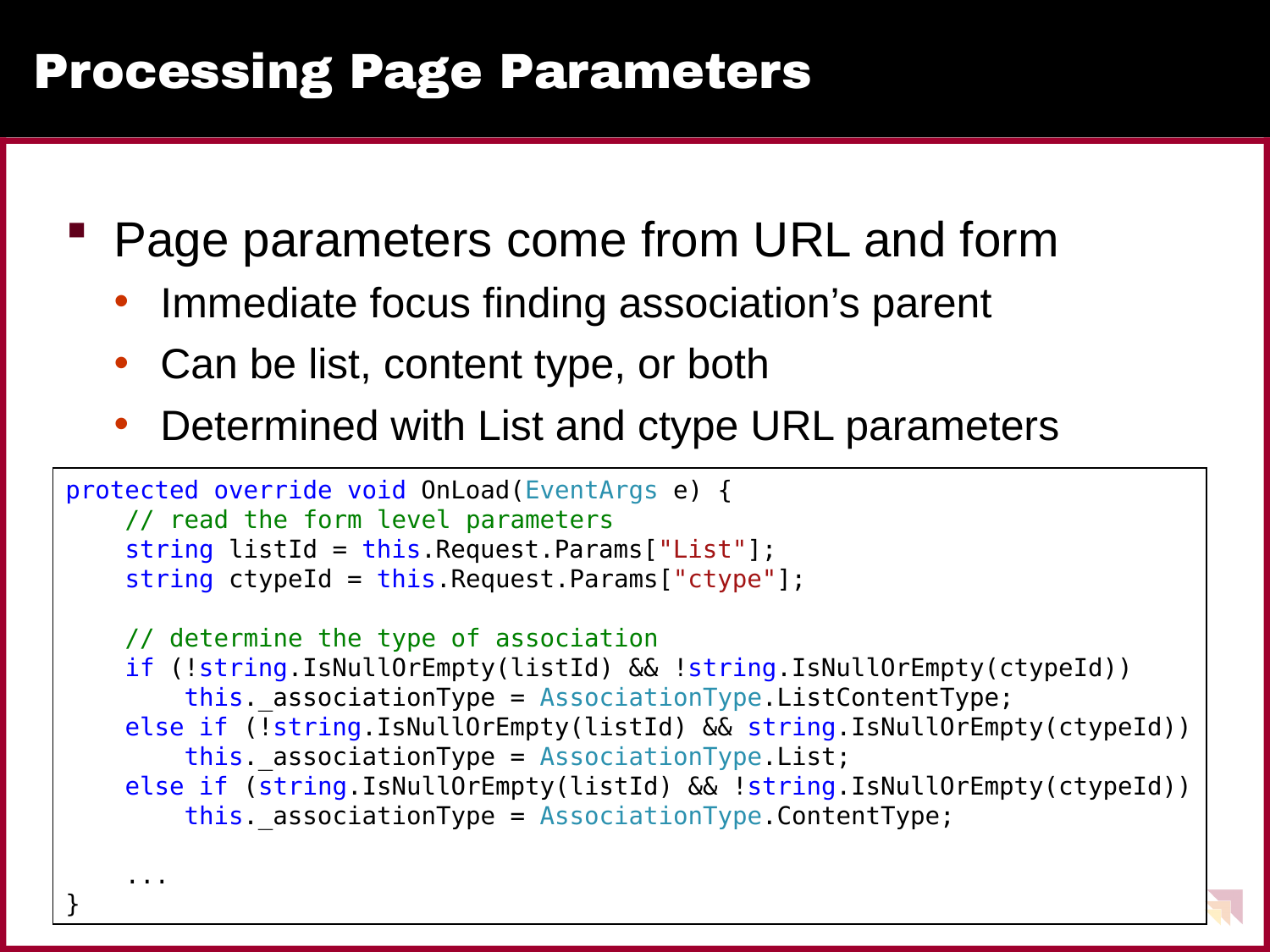

# Processing Page Parameters
Page parameters come from URL and form
Immediate focus finding association’s parent
Can be list, content type, or both
Determined with List and ctype URL parameters
protected override void OnLoad(EventArgs e) {
    // read the form level parameters
    string listId = this.Request.Params["List"];
    string ctypeId = this.Request.Params["ctype"];

    // determine the type of association
    if (!string.IsNullOrEmpty(listId) && !string.IsNullOrEmpty(ctypeId))
        this._associationType = AssociationType.ListContentType;
    else if (!string.IsNullOrEmpty(listId) && string.IsNullOrEmpty(ctypeId))
        this._associationType = AssociationType.List;
    else if (string.IsNullOrEmpty(listId) && !string.IsNullOrEmpty(ctypeId))
        this._associationType = AssociationType.ContentType;

    ...
}